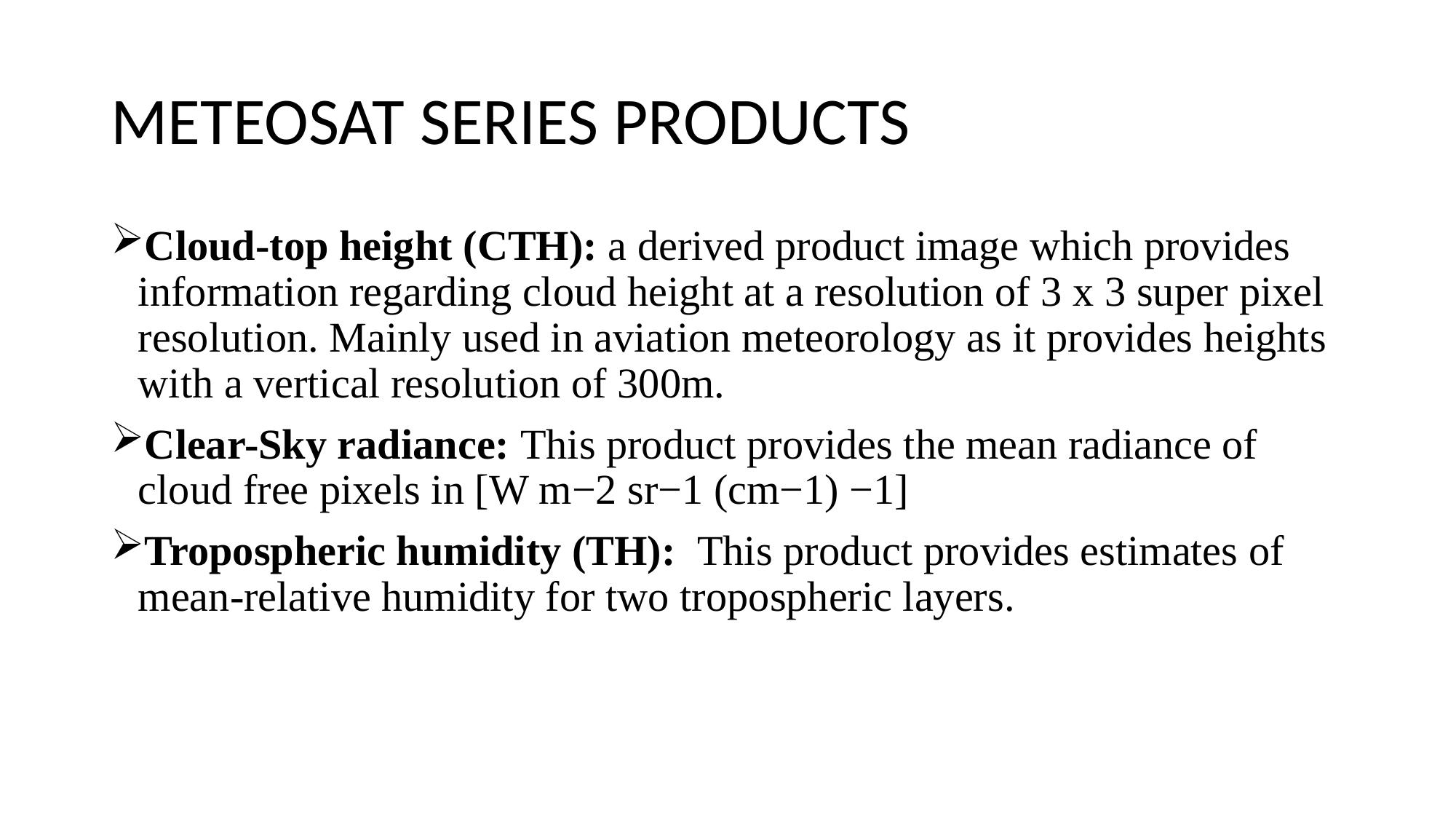

# METEOSAT SERIES PRODUCTS
Cloud-top height (CTH): a derived product image which provides information regarding cloud height at a resolution of 3 x 3 super pixel resolution. Mainly used in aviation meteorology as it provides heights with a vertical resolution of 300m.
Clear-Sky radiance: This product provides the mean radiance of cloud free pixels in [W m−2 sr−1 (cm−1) −1]
Tropospheric humidity (TH):  This product provides estimates of mean-relative humidity for two tropospheric layers.